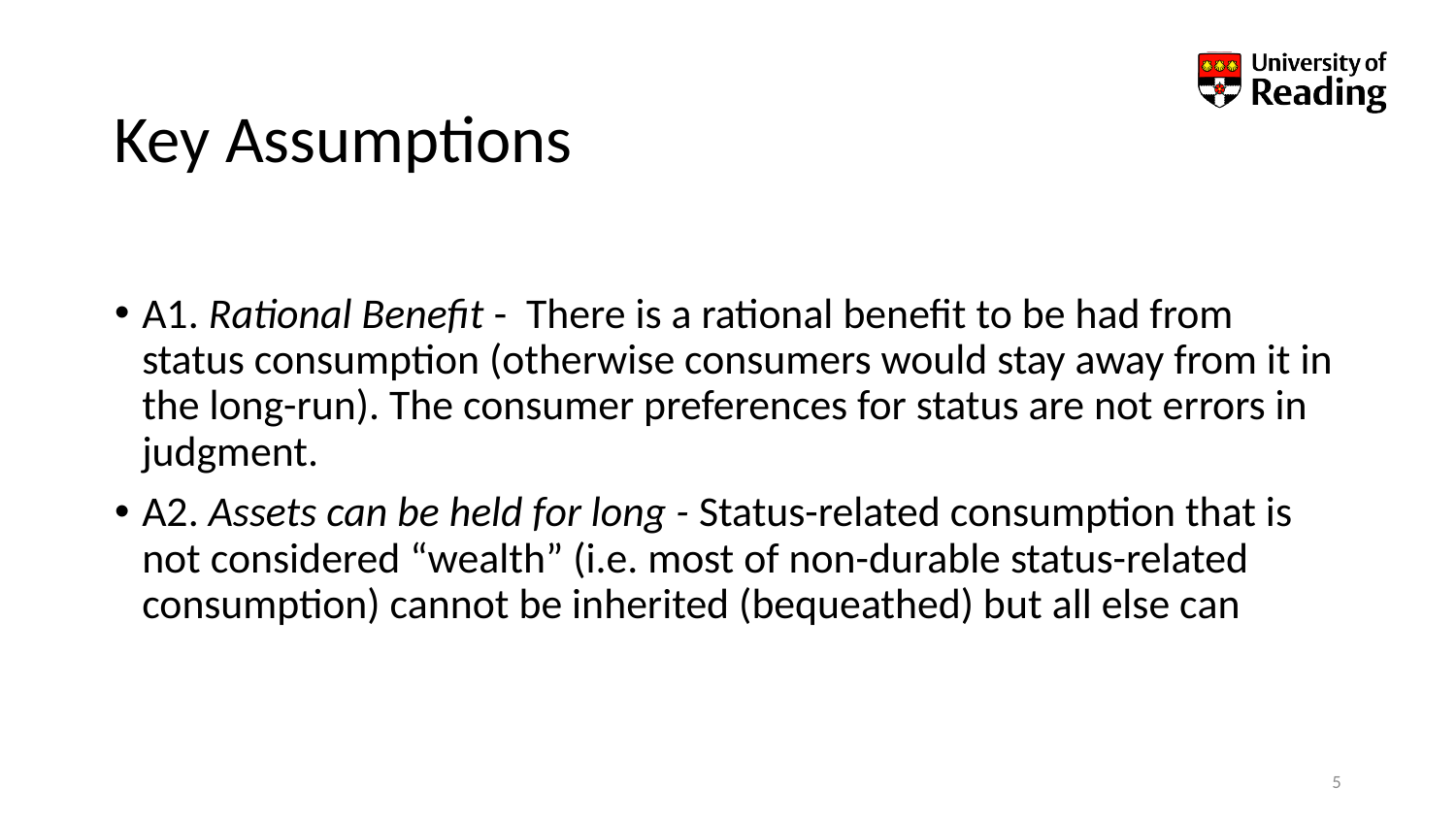

# Key Assumptions

A1. Rational Benefit -  There is a rational benefit to be had from status consumption (otherwise consumers would stay away from it in the long-run). The consumer preferences for status are not errors in judgment.
A2. Assets can be held for long - Status-related consumption that is not considered “wealth” (i.e. most of non-durable status-related consumption) cannot be inherited (bequeathed) but all else can

5